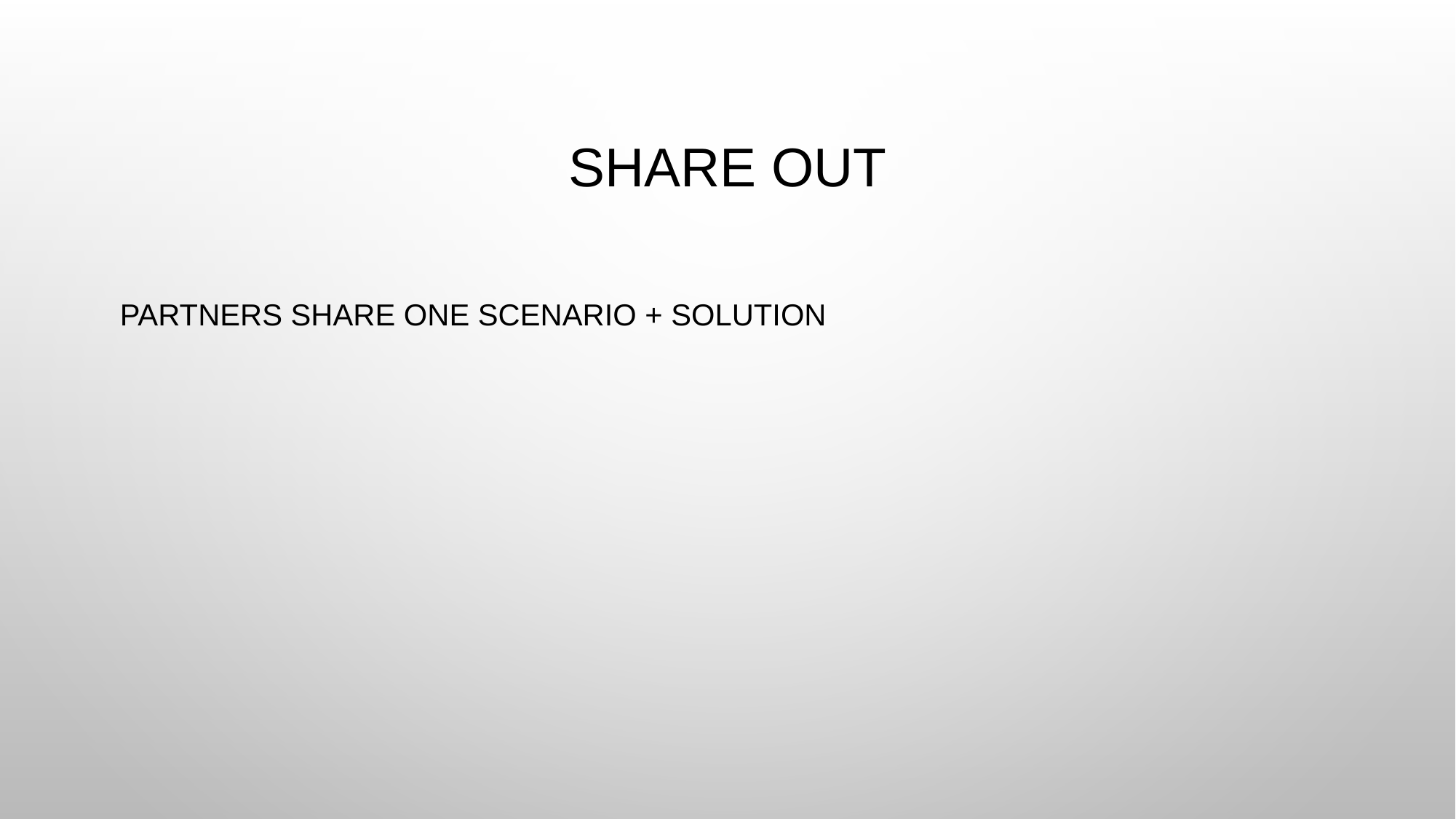

# Share OUt
Partners share one scenario + solution